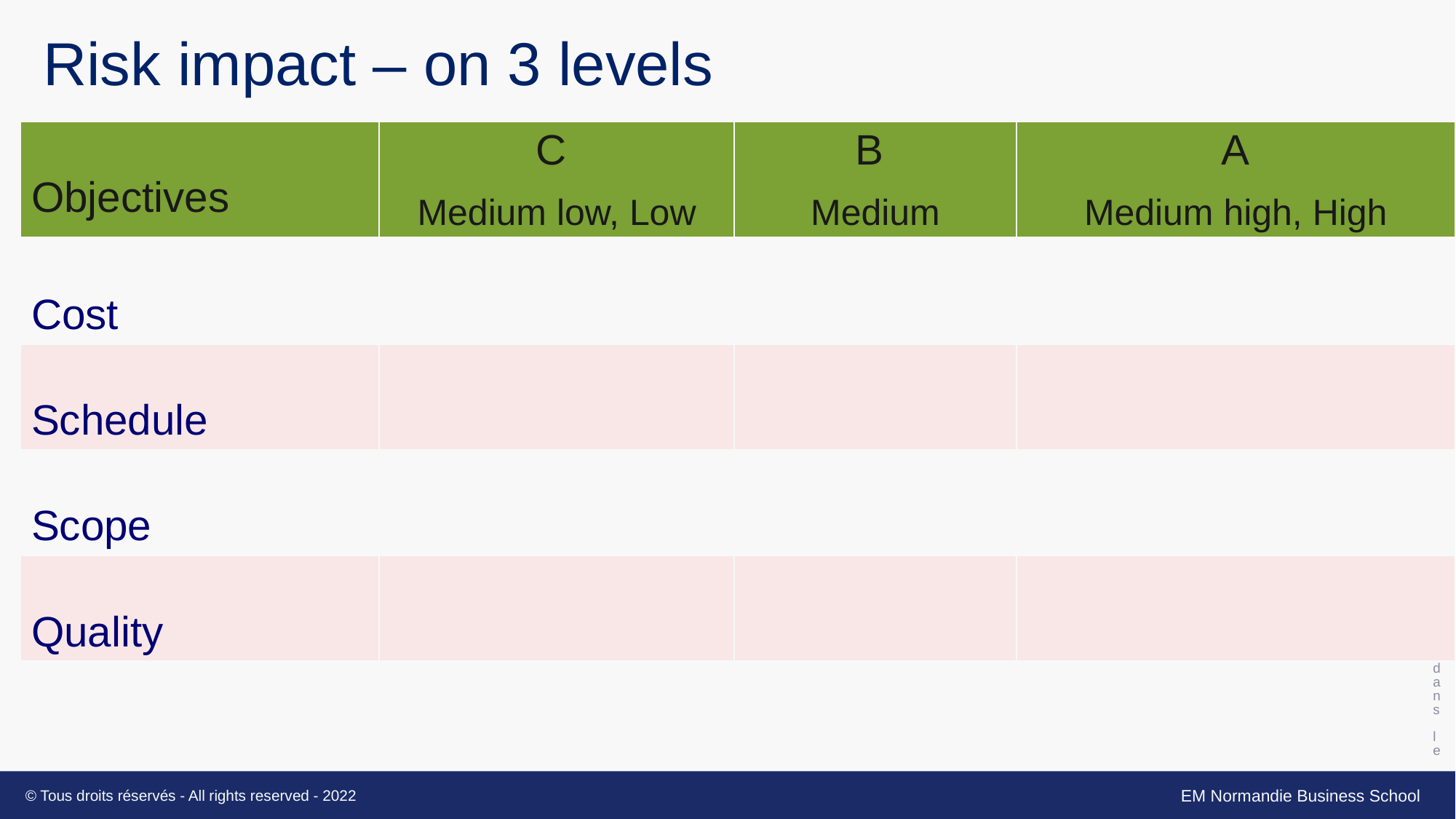

# Risk impact – on 3 levels
Indiquez votre nom dans le pied de page
| Objectives | C Medium low, Low | B Medium | A Medium high, High |
| --- | --- | --- | --- |
| Cost |  |  |  |
| Schedule |  |  |  |
| Scope |  |  |  |
| Quality |  |  |  |